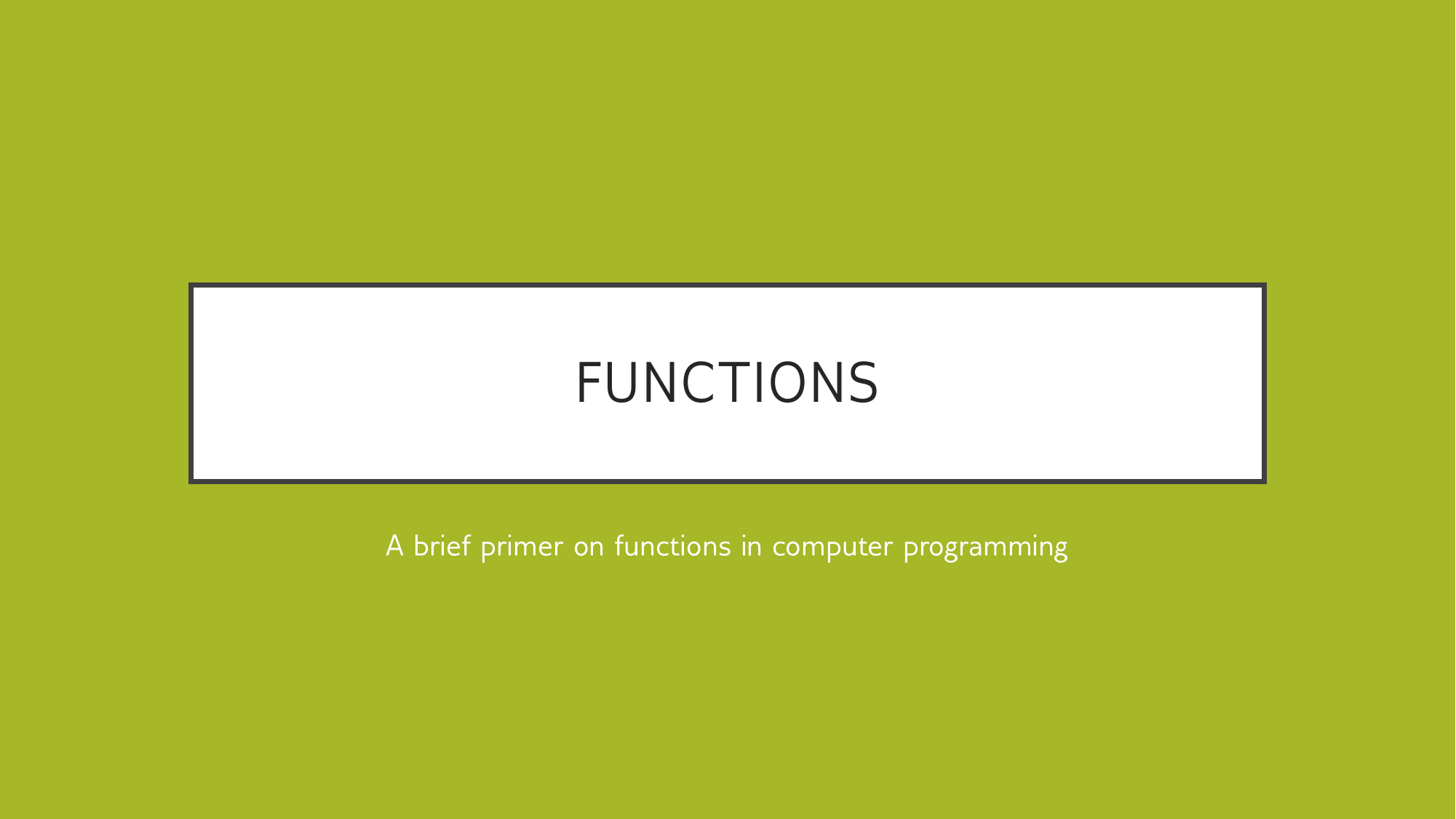

# Functions
A brief primer on functions in computer programming